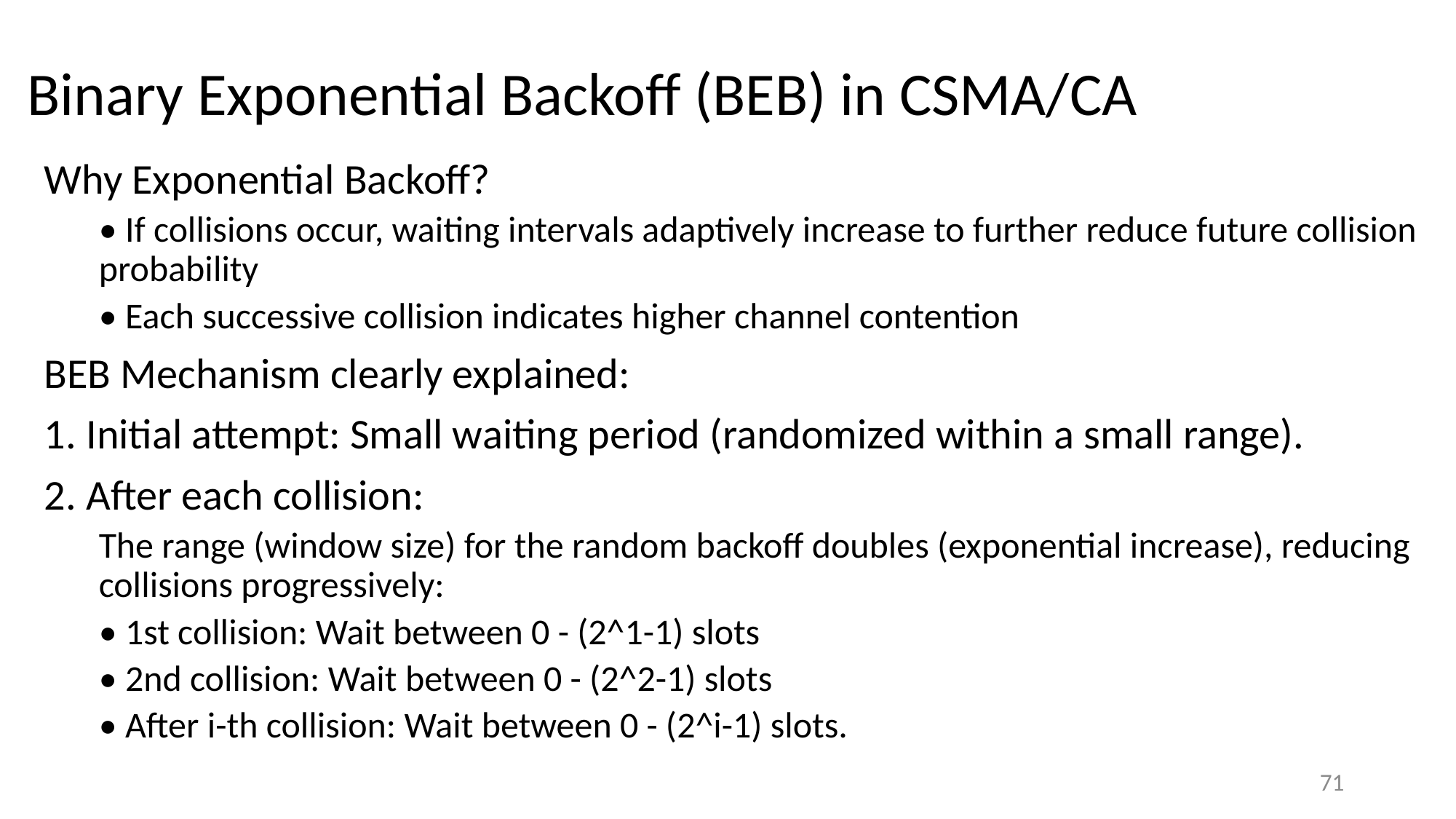

# Binary Exponential Backoff (BEB) in CSMA/CA
Why Exponential Backoff?
• If collisions occur, waiting intervals adaptively increase to further reduce future collision probability
• Each successive collision indicates higher channel contention
BEB Mechanism clearly explained:
1. Initial attempt: Small waiting period (randomized within a small range).
2. After each collision:
The range (window size) for the random backoff doubles (exponential increase), reducing collisions progressively:
• 1st collision: Wait between 0 - (2^1-1) slots
• 2nd collision: Wait between 0 - (2^2-1) slots
• After i-th collision: Wait between 0 - (2^i-1) slots.

71